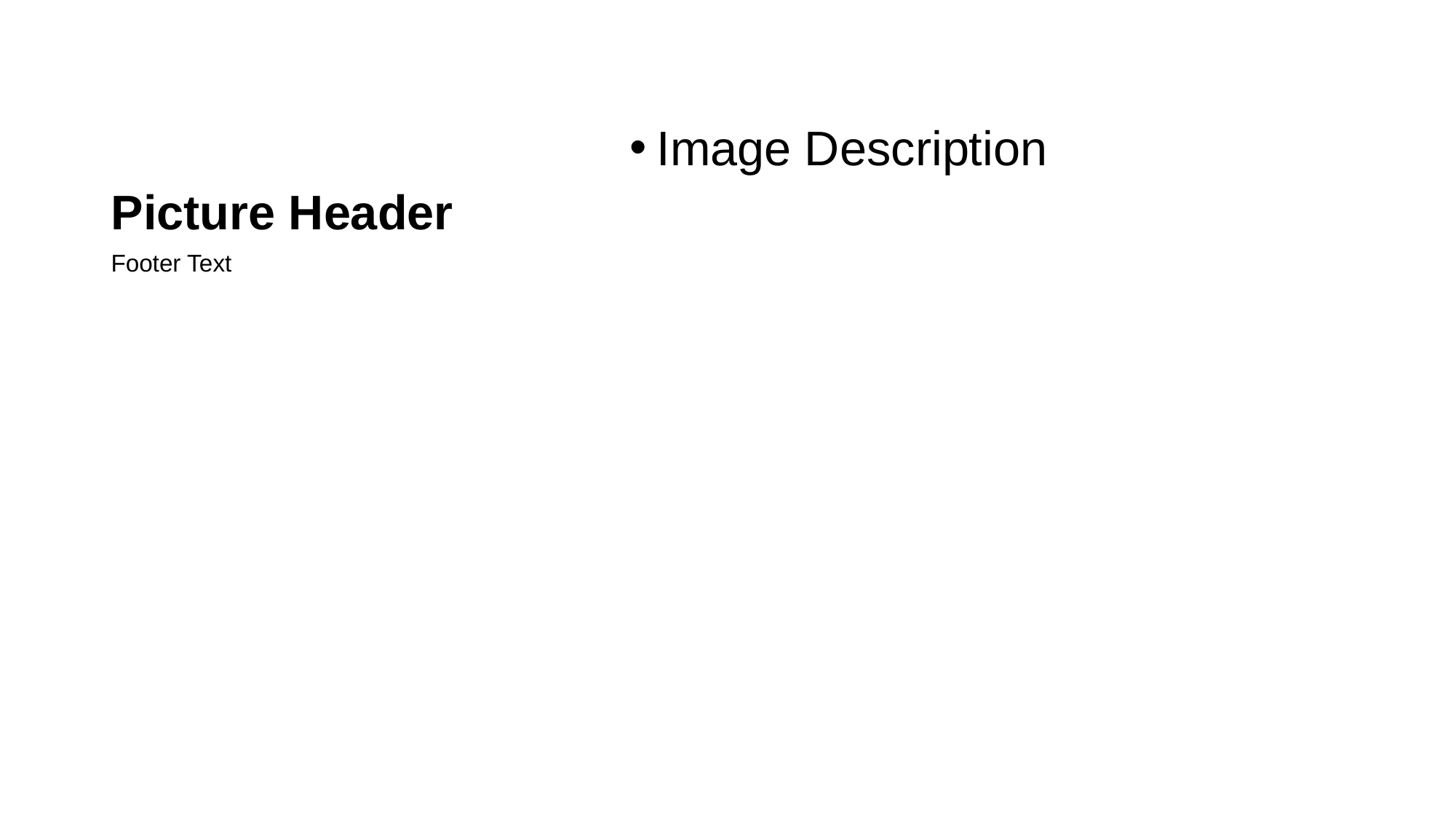

# Picture Header
Image Description
Footer Text